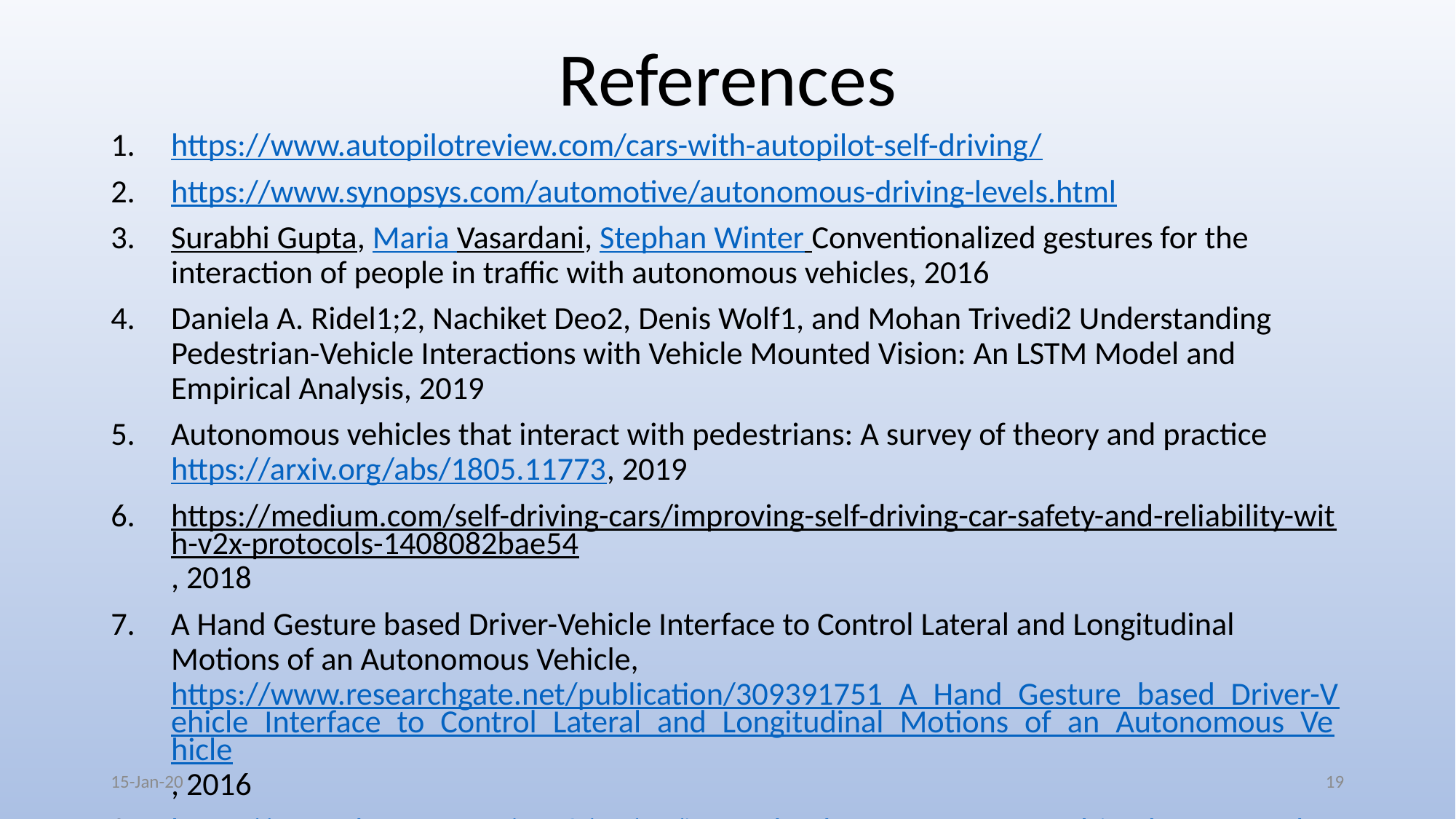

# References
https://www.autopilotreview.com/cars-with-autopilot-self-driving/
https://www.synopsys.com/automotive/autonomous-driving-levels.html
Surabhi Gupta, Maria Vasardani, Stephan Winter Conventionalized gestures for the interaction of people in traffic with autonomous vehicles, 2016
Daniela A. Ridel1;2, Nachiket Deo2, Denis Wolf1, and Mohan Trivedi2 Understanding Pedestrian-Vehicle Interactions with Vehicle Mounted Vision: An LSTM Model and Empirical Analysis, 2019
Autonomous vehicles that interact with pedestrians: A survey of theory and practice https://arxiv.org/abs/1805.11773, 2019
https://medium.com/self-driving-cars/improving-self-driving-car-safety-and-reliability-with-v2x-protocols-1408082bae54, 2018
A Hand Gesture based Driver-Vehicle Interface to Control Lateral and Longitudinal Motions of an Autonomous Vehicle, https://www.researchgate.net/publication/309391751_A_Hand_Gesture_based_Driver-Vehicle_Interface_to_Control_Lateral_and_Longitudinal_Motions_of_an_Autonomous_Vehicle, 2016
https://www.dezeen.com/2018/09/04/jaguar-land-rovers-prototype-driverless-car-makes-eye-contact-pedestrians-transport/

15-Jan-20
19